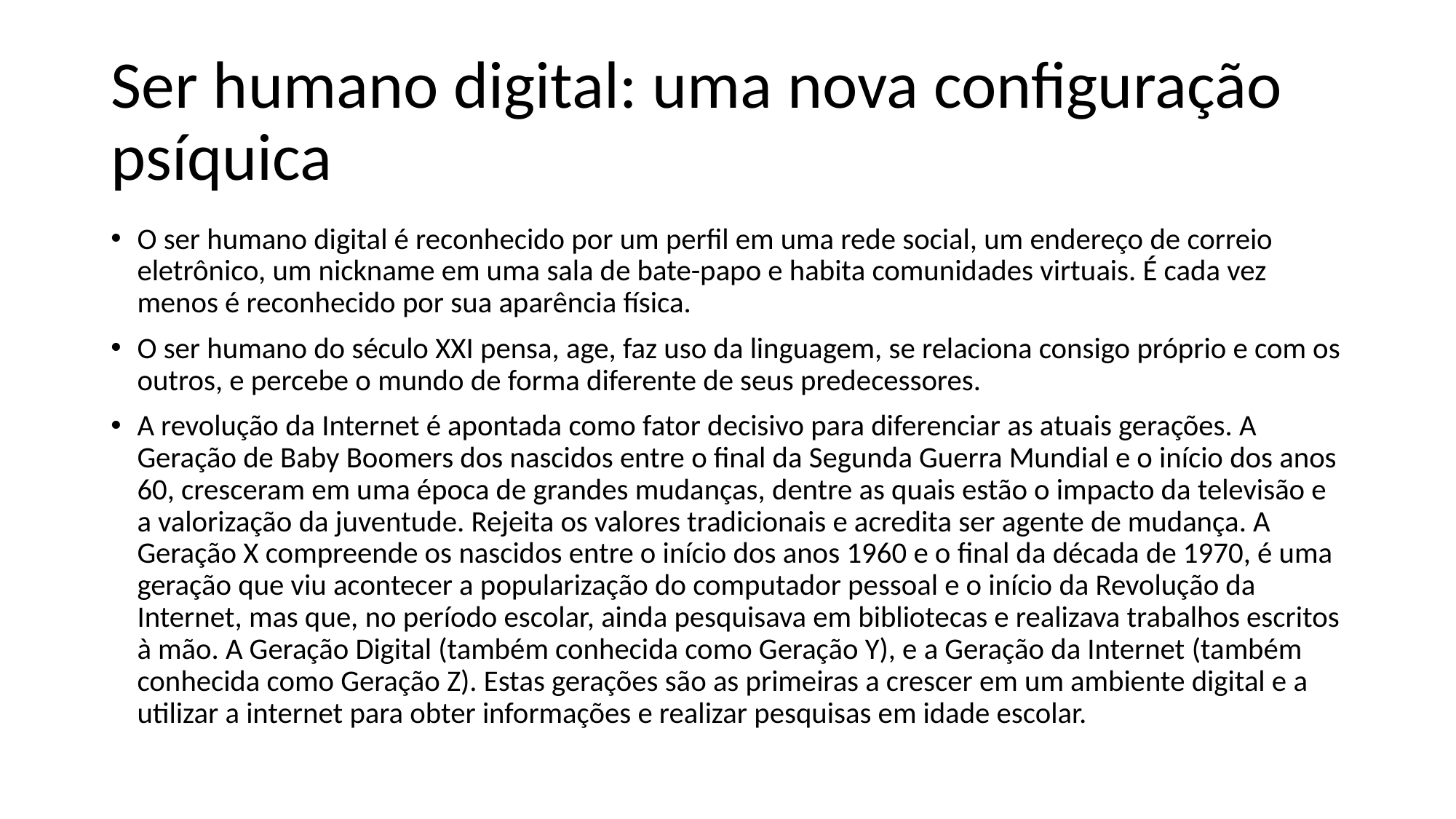

# Ser humano digital: uma nova configuração psíquica
O ser humano digital é reconhecido por um perfil em uma rede social, um endereço de correio eletrônico, um nickname em uma sala de bate-papo e habita comunidades virtuais. É cada vez menos é reconhecido por sua aparência física.
O ser humano do século XXI pensa, age, faz uso da linguagem, se relaciona consigo próprio e com os outros, e percebe o mundo de forma diferente de seus predecessores.
A revolução da Internet é apontada como fator decisivo para diferenciar as atuais gerações. A Geração de Baby Boomers dos nascidos entre o final da Segunda Guerra Mundial e o início dos anos 60, cresceram em uma época de grandes mudanças, dentre as quais estão o impacto da televisão e a valorização da juventude. Rejeita os valores tradicionais e acredita ser agente de mudança. A Geração X compreende os nascidos entre o início dos anos 1960 e o final da década de 1970, é uma geração que viu acontecer a popularização do computador pessoal e o início da Revolução da Internet, mas que, no período escolar, ainda pesquisava em bibliotecas e realizava trabalhos escritos à mão. A Geração Digital (também conhecida como Geração Y), e a Geração da Internet (também conhecida como Geração Z). Estas gerações são as primeiras a crescer em um ambiente digital e a utilizar a internet para obter informações e realizar pesquisas em idade escolar.